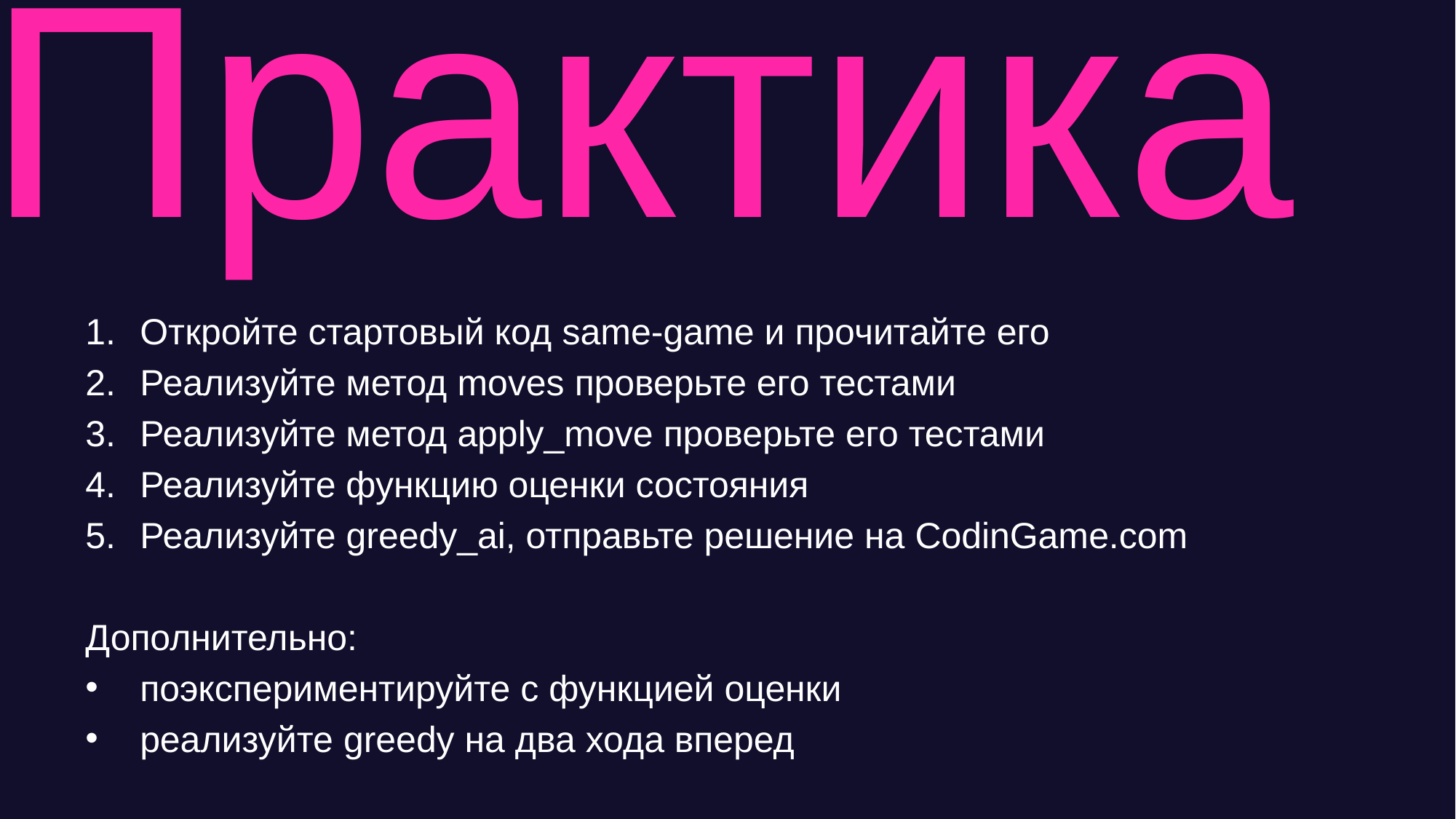

# Практика
Откройте стартовый код same-game и прочитайте его
Реализуйте метод moves проверьте его тестами
Реализуйте метод apply_move проверьте его тестами
Реализуйте функцию оценки состояния
Реализуйте greedy_ai, отправьте решение на CodinGame.com

Дополнительно:
поэкспериментируйте с функцией оценки
реализуйте greedy на два хода вперед